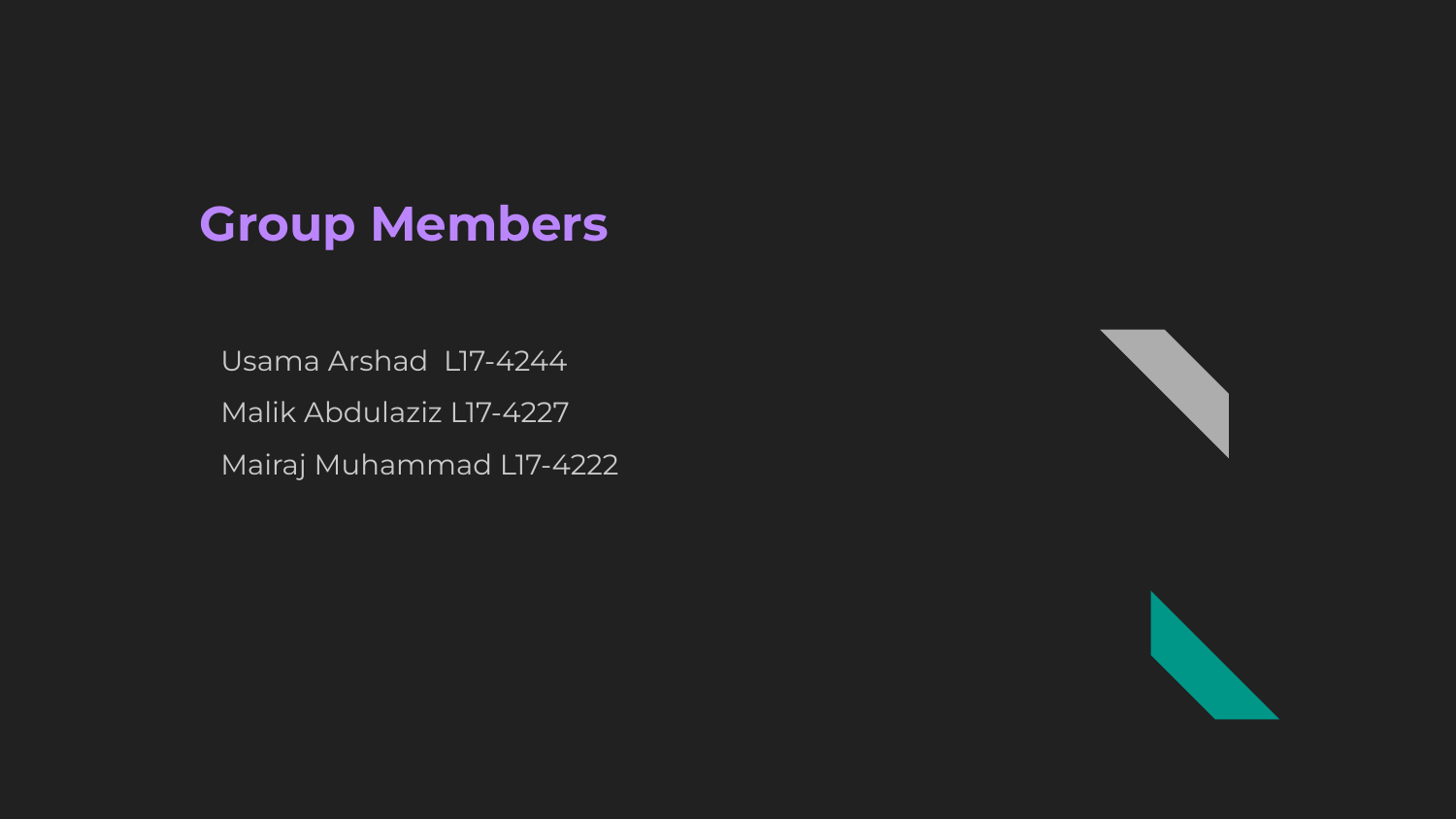

# Group Members
Usama Arshad  L17-4244

Malik Abdulaziz L17-4227

Mairaj Muhammad L17-4222